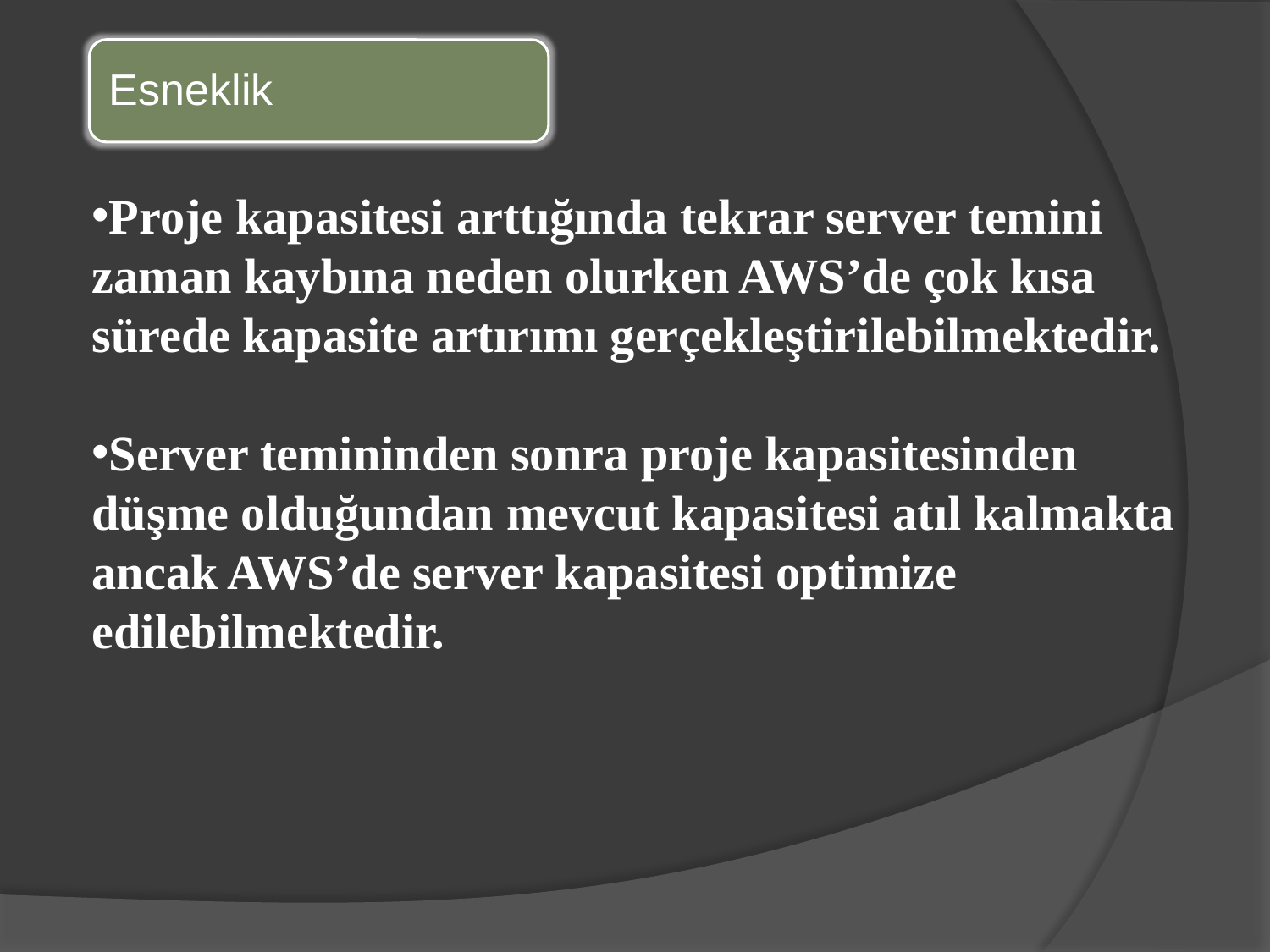

Esneklik
Proje kapasitesi arttığında tekrar server temini zaman kaybına neden olurken AWS’de çok kısa sürede kapasite artırımı gerçekleştirilebilmektedir.

Server temininden sonra proje kapasitesinden düşme olduğundan mevcut kapasitesi atıl kalmakta ancak AWS’de server kapasitesi optimize edilebilmektedir.